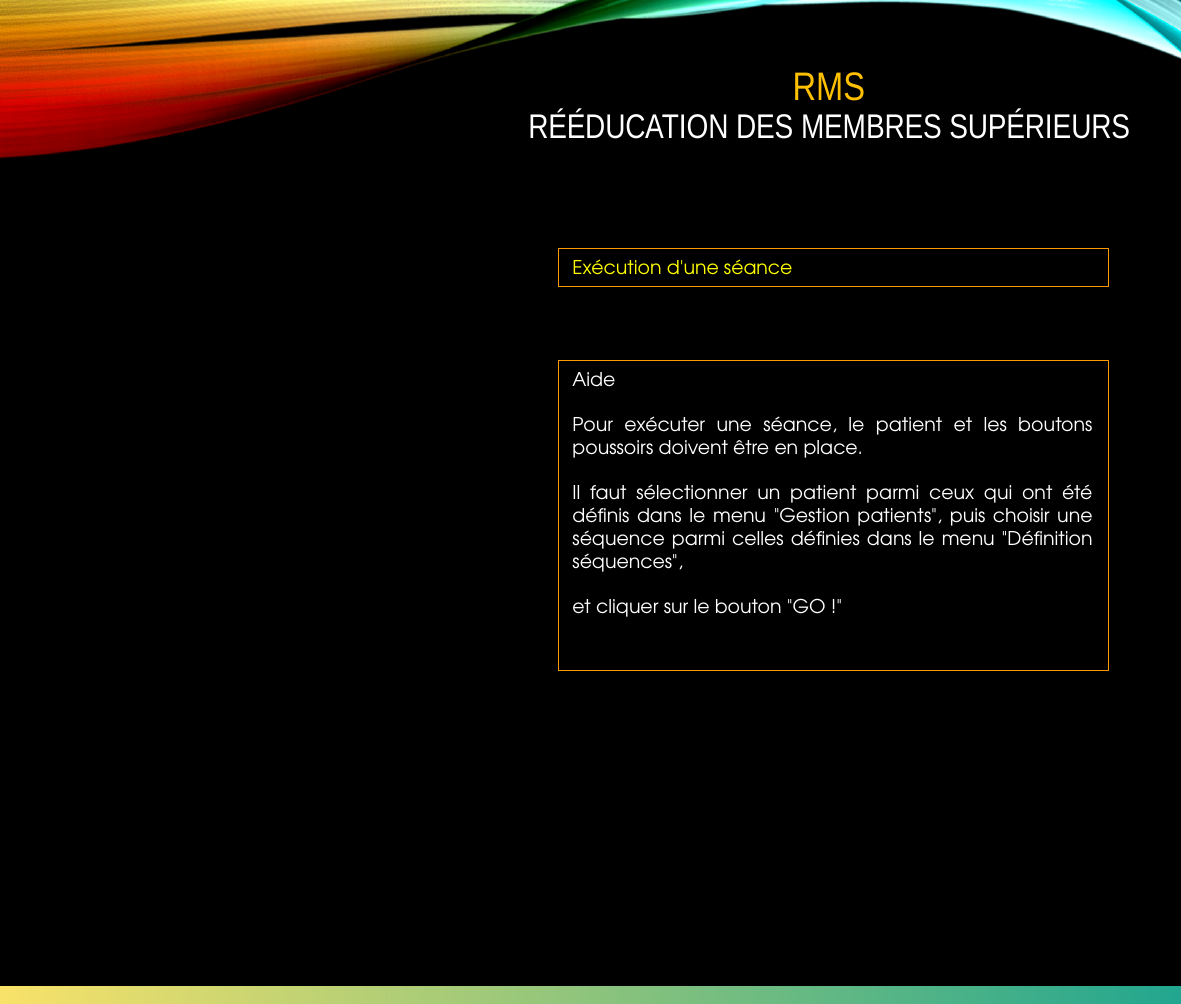

RMS
Rééducation des membres supérieurs
Exécution d'une séance
Aide

Pour exécuter une séance, le patient et les boutons poussoirs doivent être en place.

Il faut sélectionner un patient parmi ceux qui ont été définis dans le menu "Gestion patients", puis choisir une séquence parmi celles définies dans le menu "Définition séquences",

et cliquer sur le bouton "GO !"